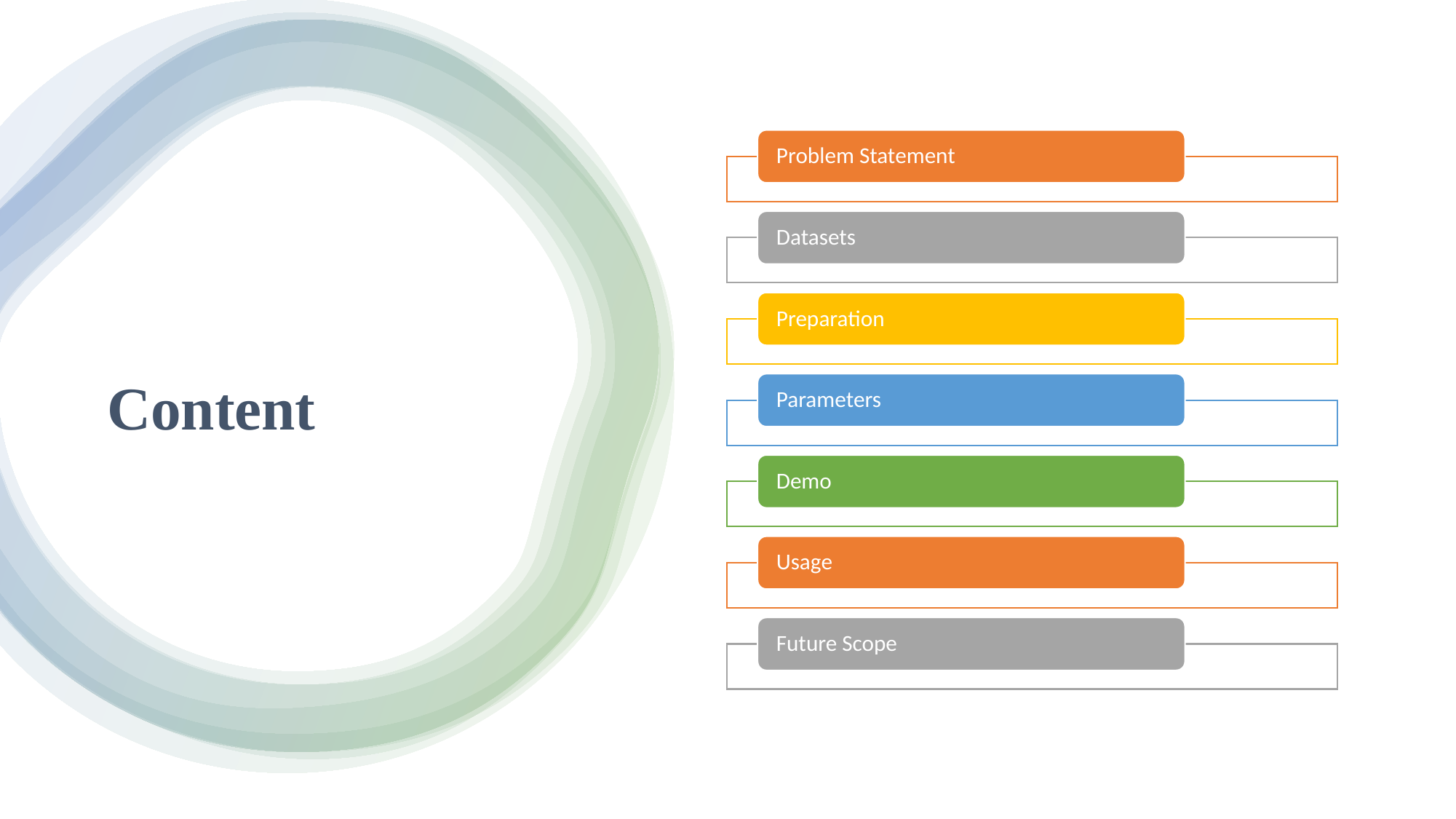

Problem Statement

Datasets

Preparation

Parameters

Demo

Usage

Future Scope

# Content